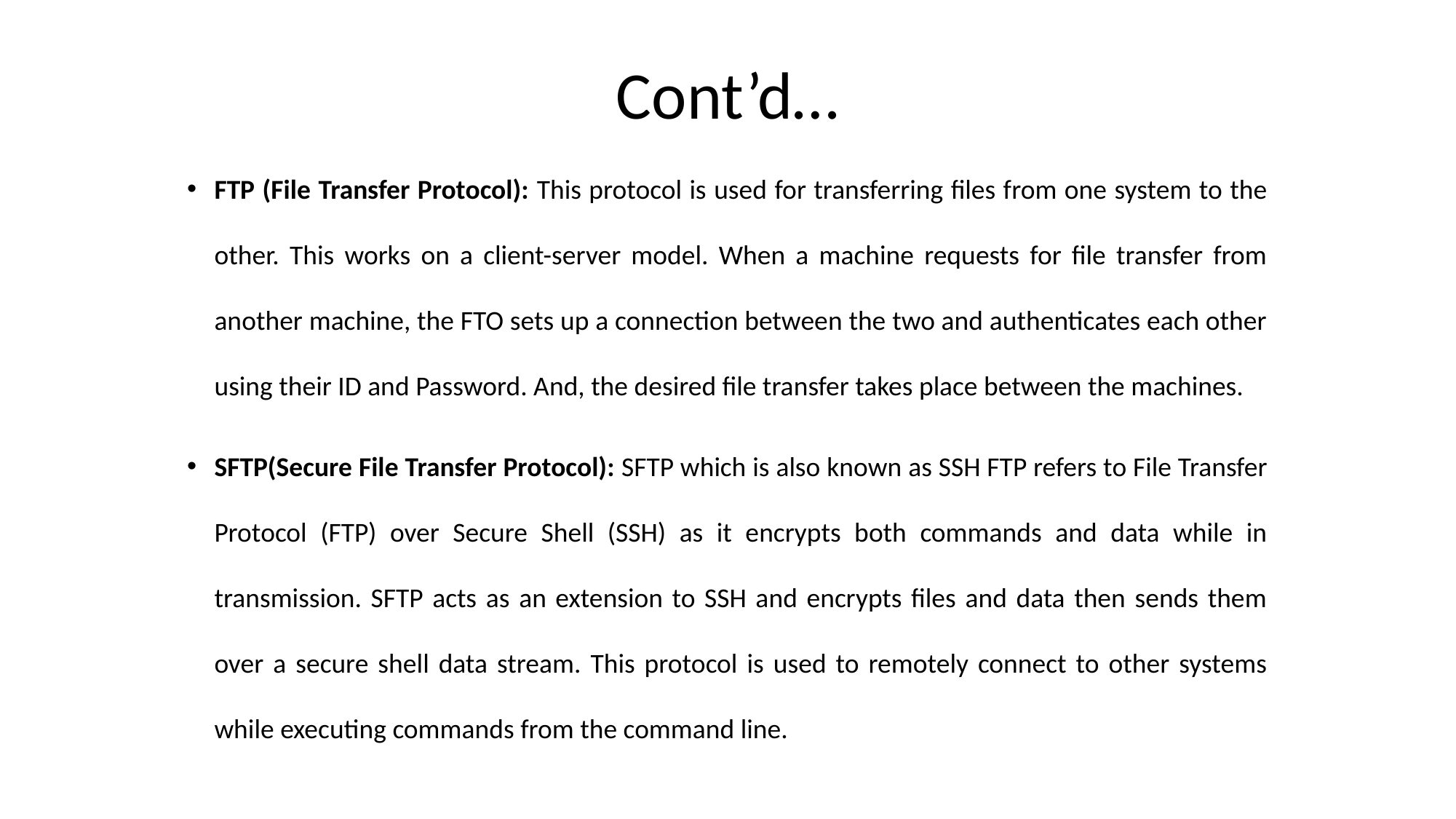

# Cont’d…
FTP (File Transfer Protocol): This protocol is used for transferring files from one system to the other. This works on a client-server model. When a machine requests for file transfer from another machine, the FTO sets up a connection between the two and authenticates each other using their ID and Password. And, the desired file transfer takes place between the machines.
SFTP(Secure File Transfer Protocol): SFTP which is also known as SSH FTP refers to File Transfer Protocol (FTP) over Secure Shell (SSH) as it encrypts both commands and data while in transmission. SFTP acts as an extension to SSH and encrypts files and data then sends them over a secure shell data stream. This protocol is used to remotely connect to other systems while executing commands from the command line.